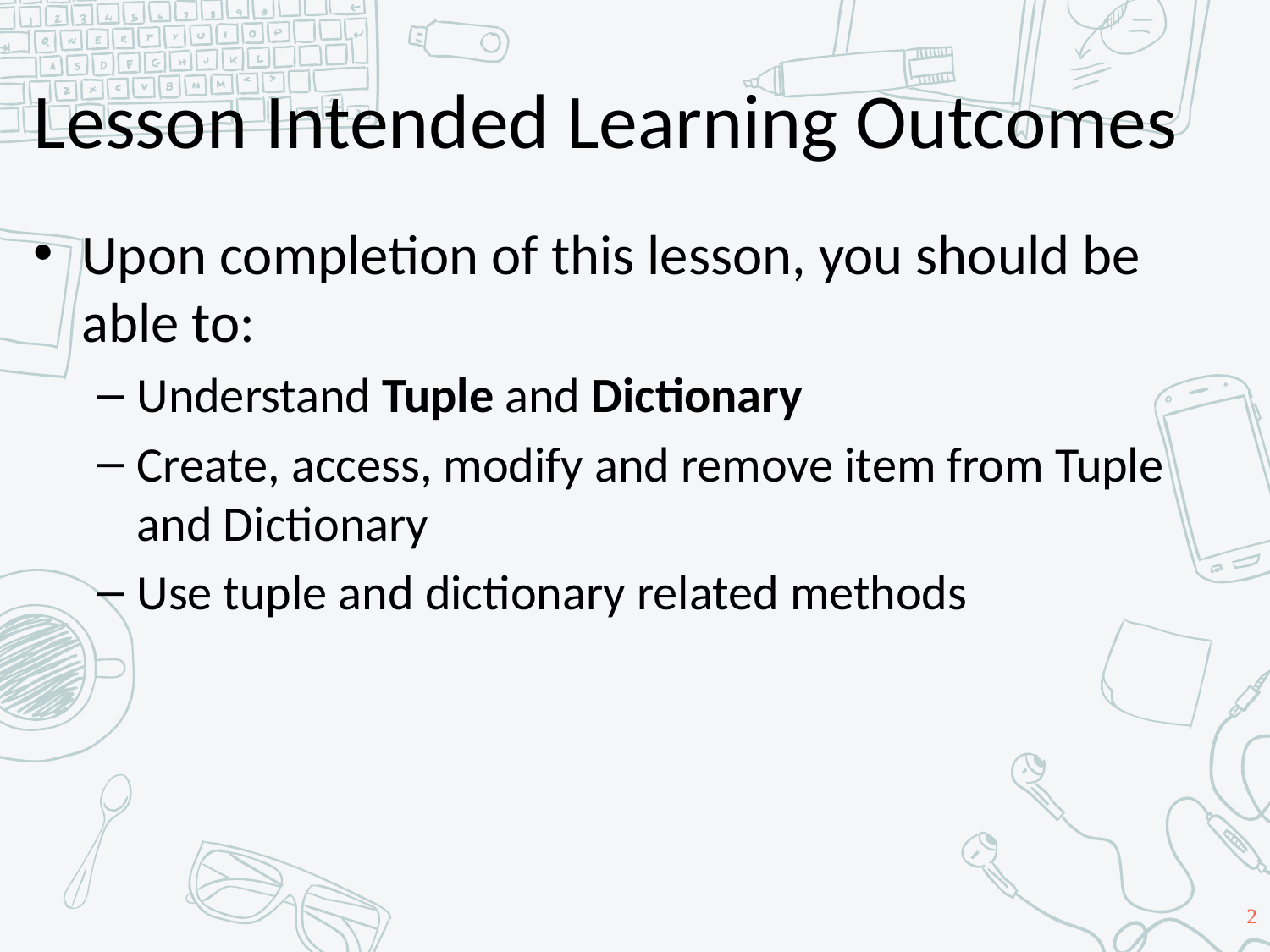

# Lesson Intended Learning Outcomes
Upon completion of this lesson, you should be able to:
Understand Tuple and Dictionary
Create, access, modify and remove item from Tuple and Dictionary
Use tuple and dictionary related methods
2